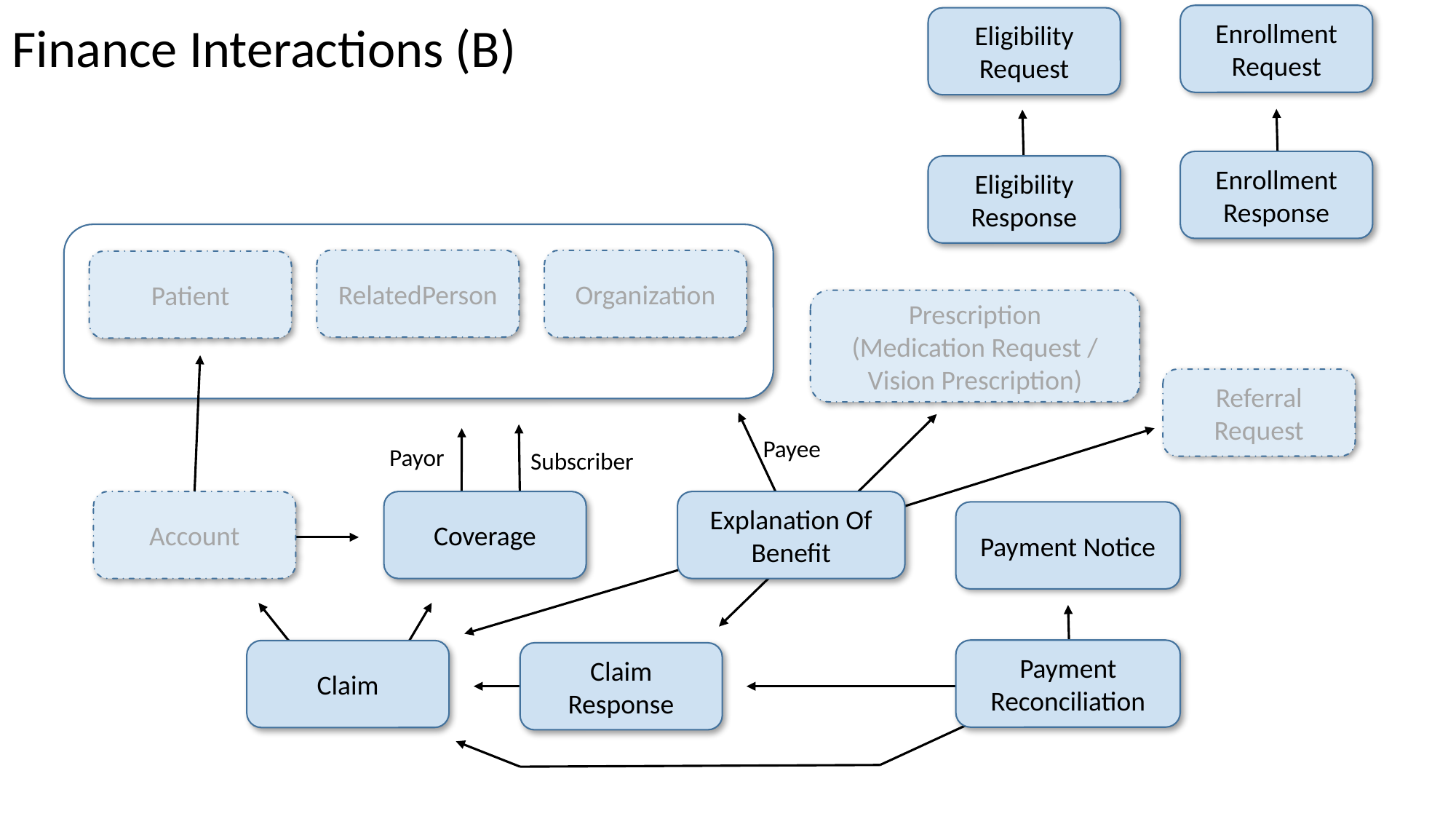

# Finance Interactions (B)
Enrollment Request
Eligibility Request
Enrollment Response
Eligibility Response

RelatedPerson
Organization
Patient
Prescription
(Medication Request / Vision Prescription)
Referral Request
Payee
Payor
Subscriber
Account
Coverage
Explanation Of Benefit
Payment Notice
Payment Reconciliation
Claim
Claim Response